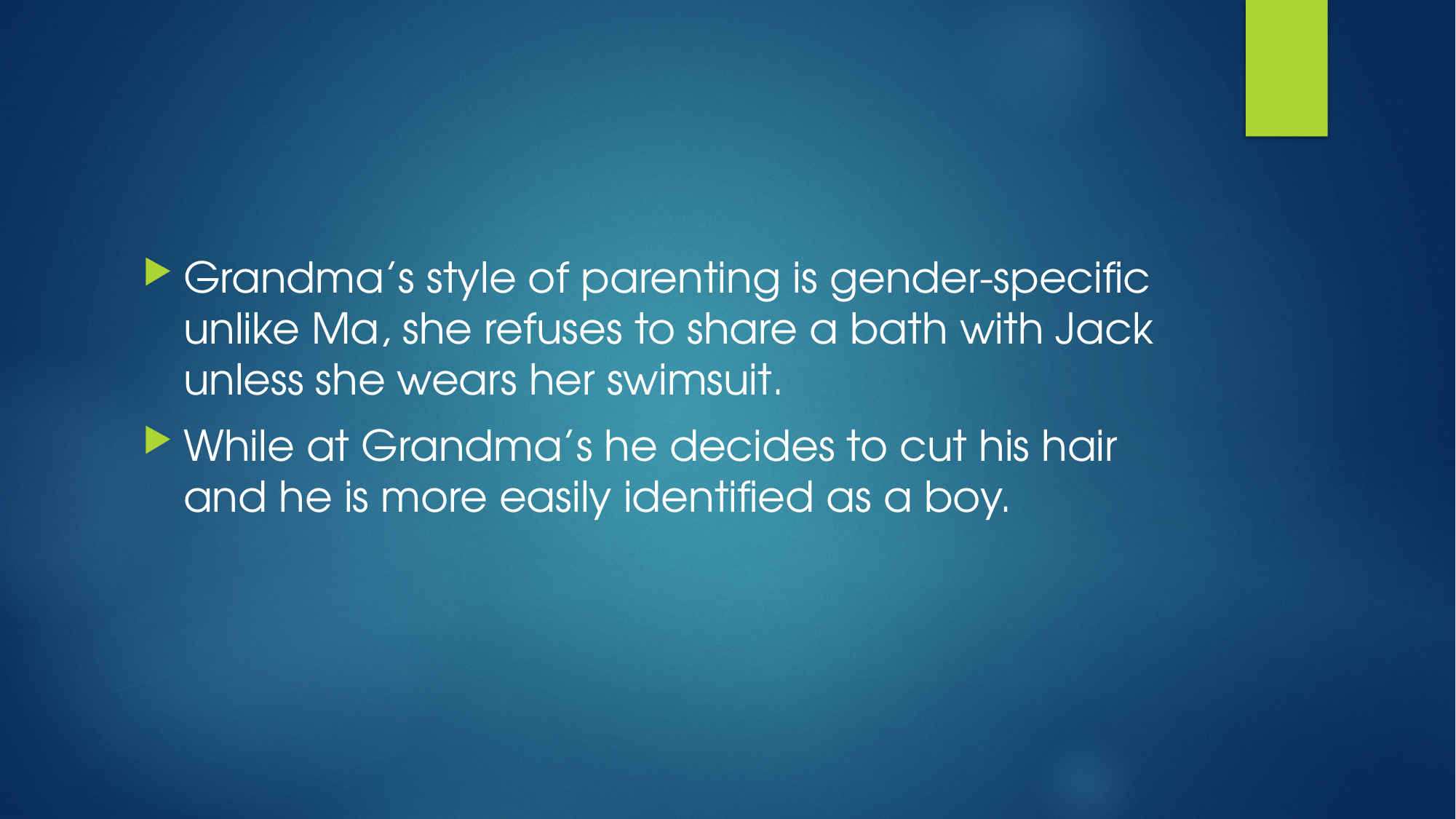

#
Grandma’s style of parenting is gender-specific unlike Ma, she refuses to share a bath with Jack unless she wears her swimsuit.
While at Grandma’s he decides to cut his hair and he is more easily identified as a boy.